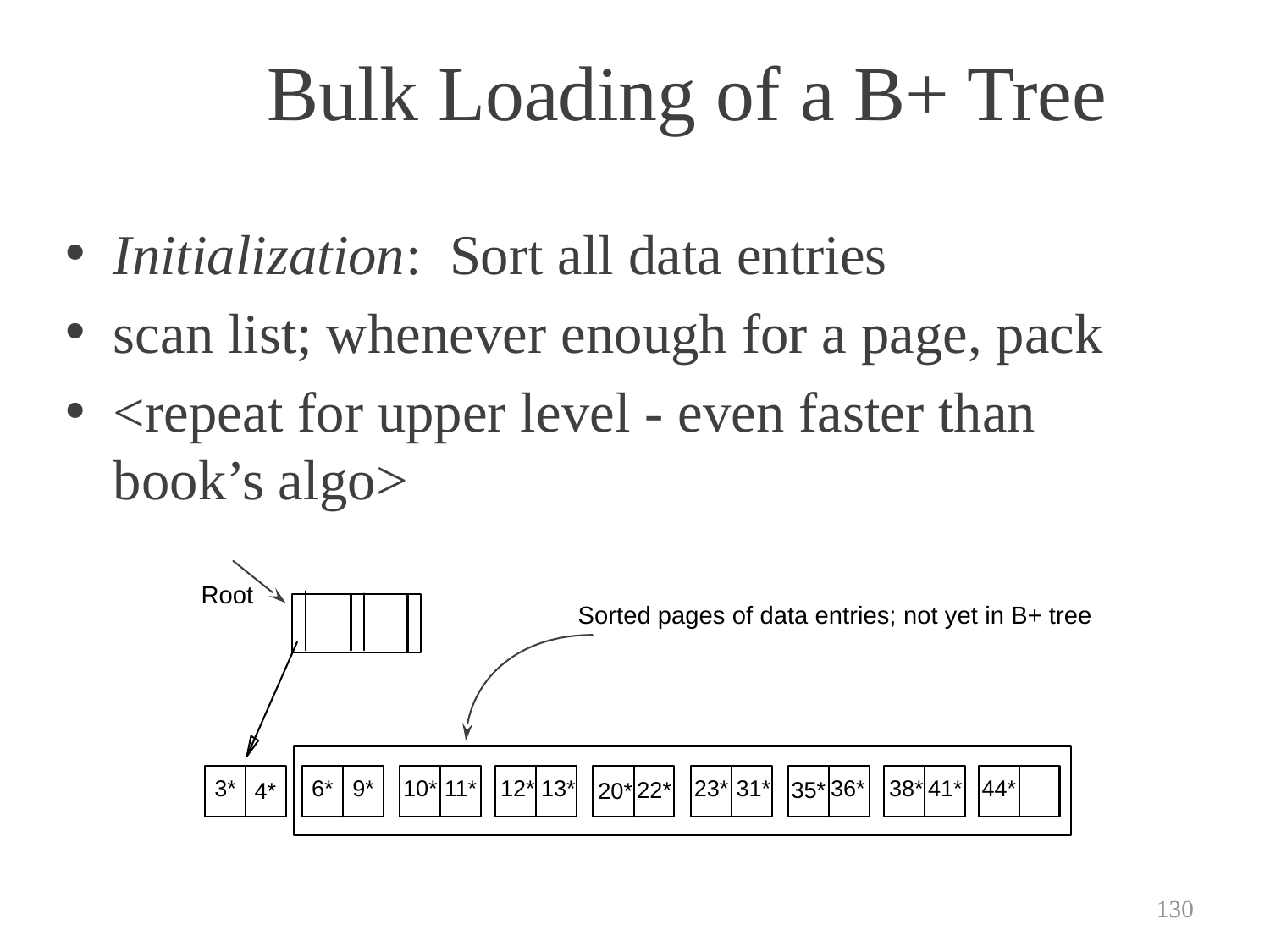

# Bulk Loading of a B+ Tree
Initialization:  Sort all data entries
scan list; whenever enough for a page, pack
<repeat for upper level - even faster than book’s algo>

Root

Sorted pages of data entries; not yet in B+ tree

23*
31*
36*
38*
41*
44*
3*
6*
9*
10*
11*
12*
13*
22*
35*
4*
20*

130